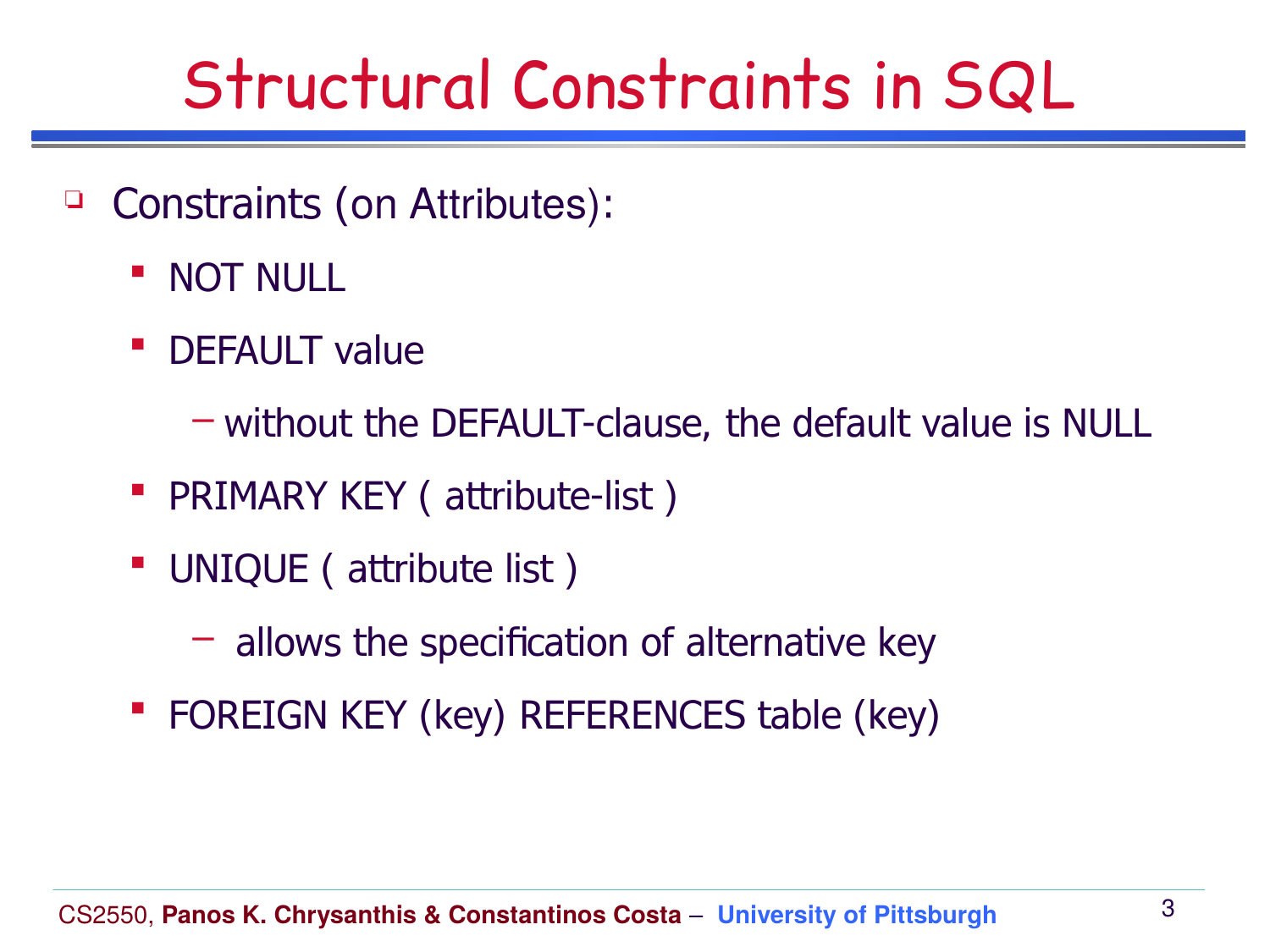

# Structural Constraints in SQL
Constraints (on Attributes):
NOT NULL
DEFAULT value
without the DEFAULT-clause, the default value is NULL
PRIMARY KEY ( attribute-list )
UNIQUE ( attribute list )
 allows the specification of alternative key
FOREIGN KEY (key) REFERENCES table (key)